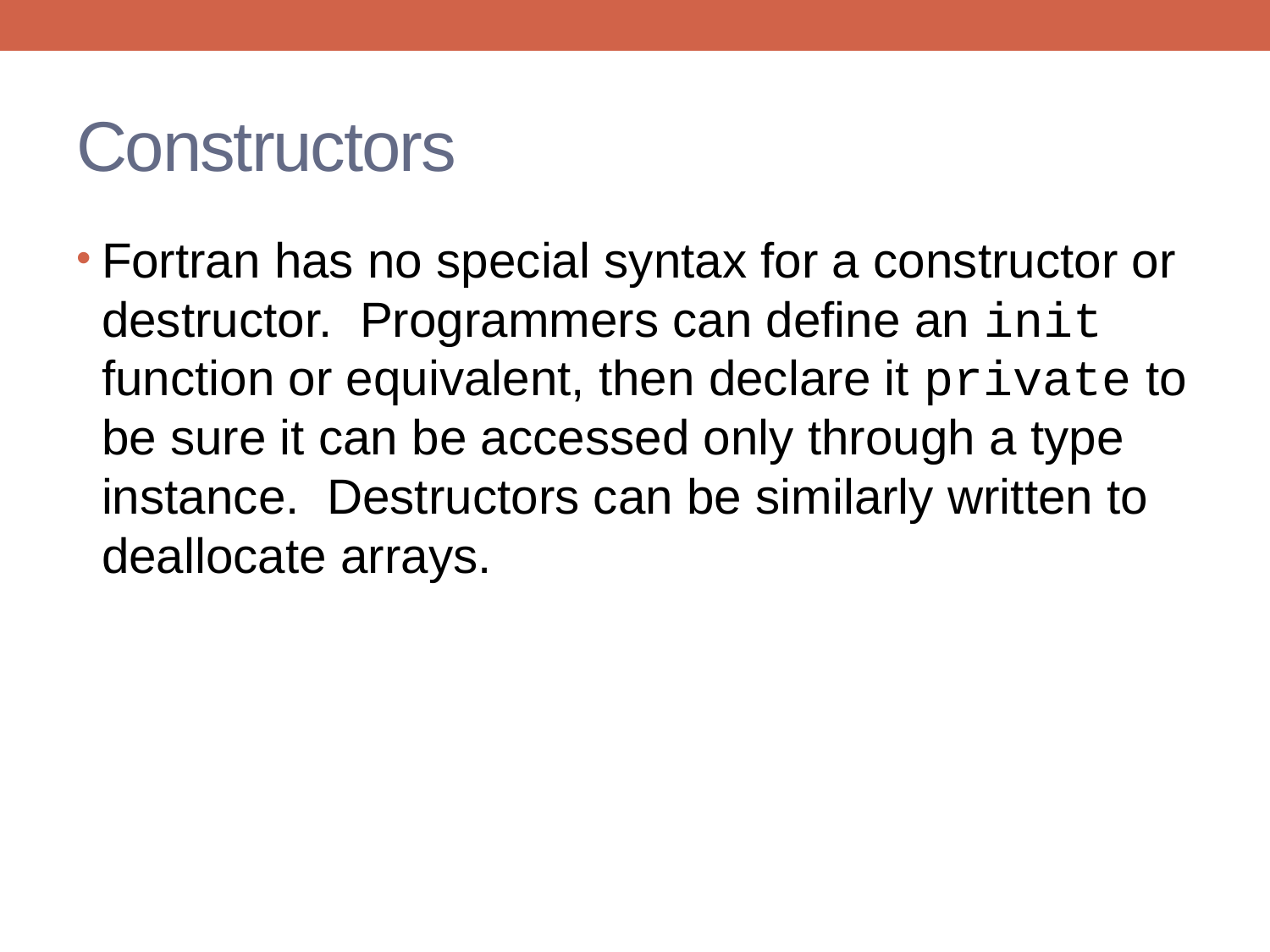

# Constructors
Fortran has no special syntax for a constructor or destructor.  Programmers can define an init function or equivalent, then declare it private to be sure it can be accessed only through a type instance.  Destructors can be similarly written to deallocate arrays.